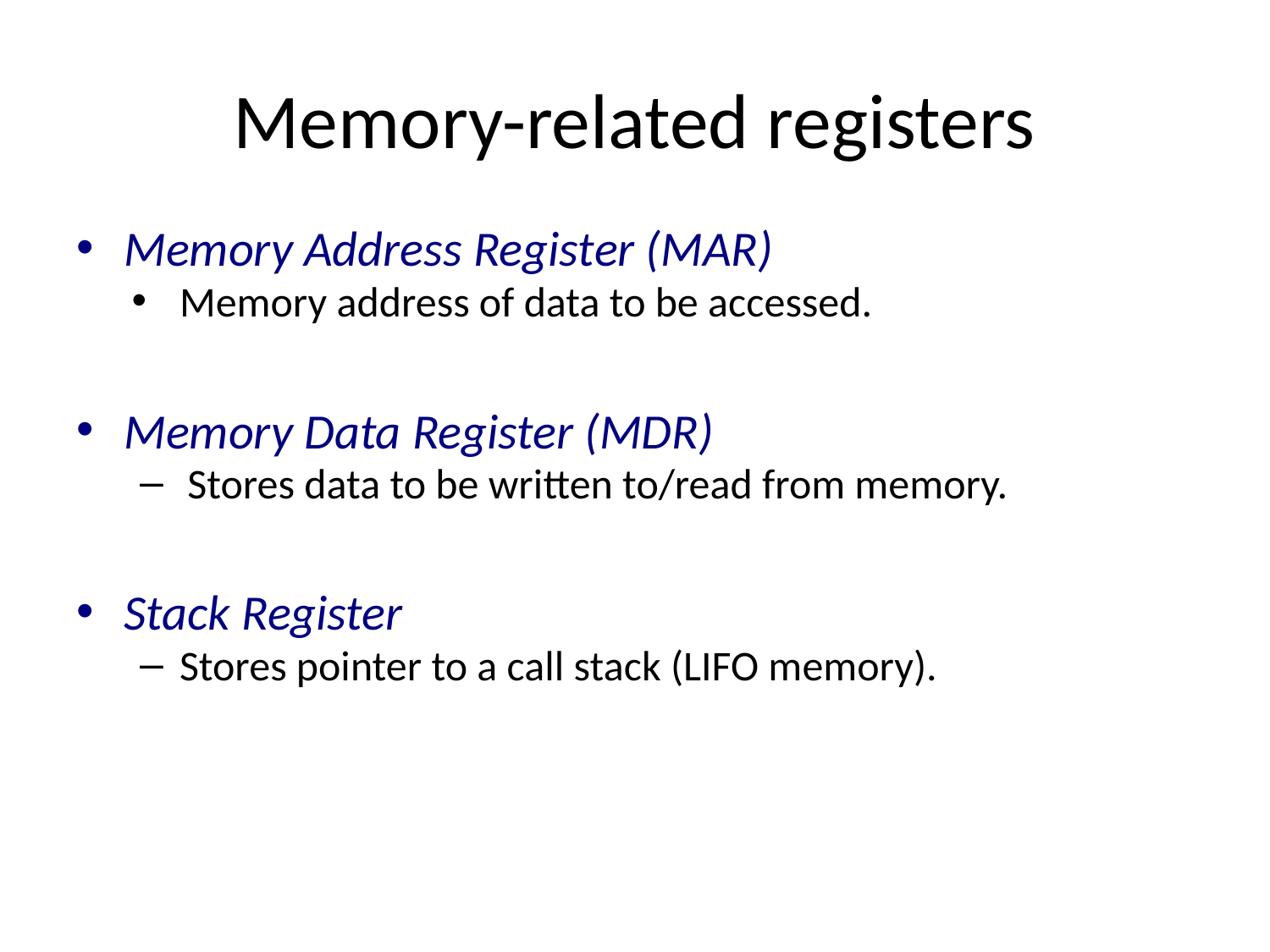

# Memory-related registers
Memory Address Register (MAR)
Memory address of data to be accessed.

Memory Data Register (MDR)
Stores data to be written to/read from memory.

Stack Register
Stores pointer to a call stack (LIFO memory).